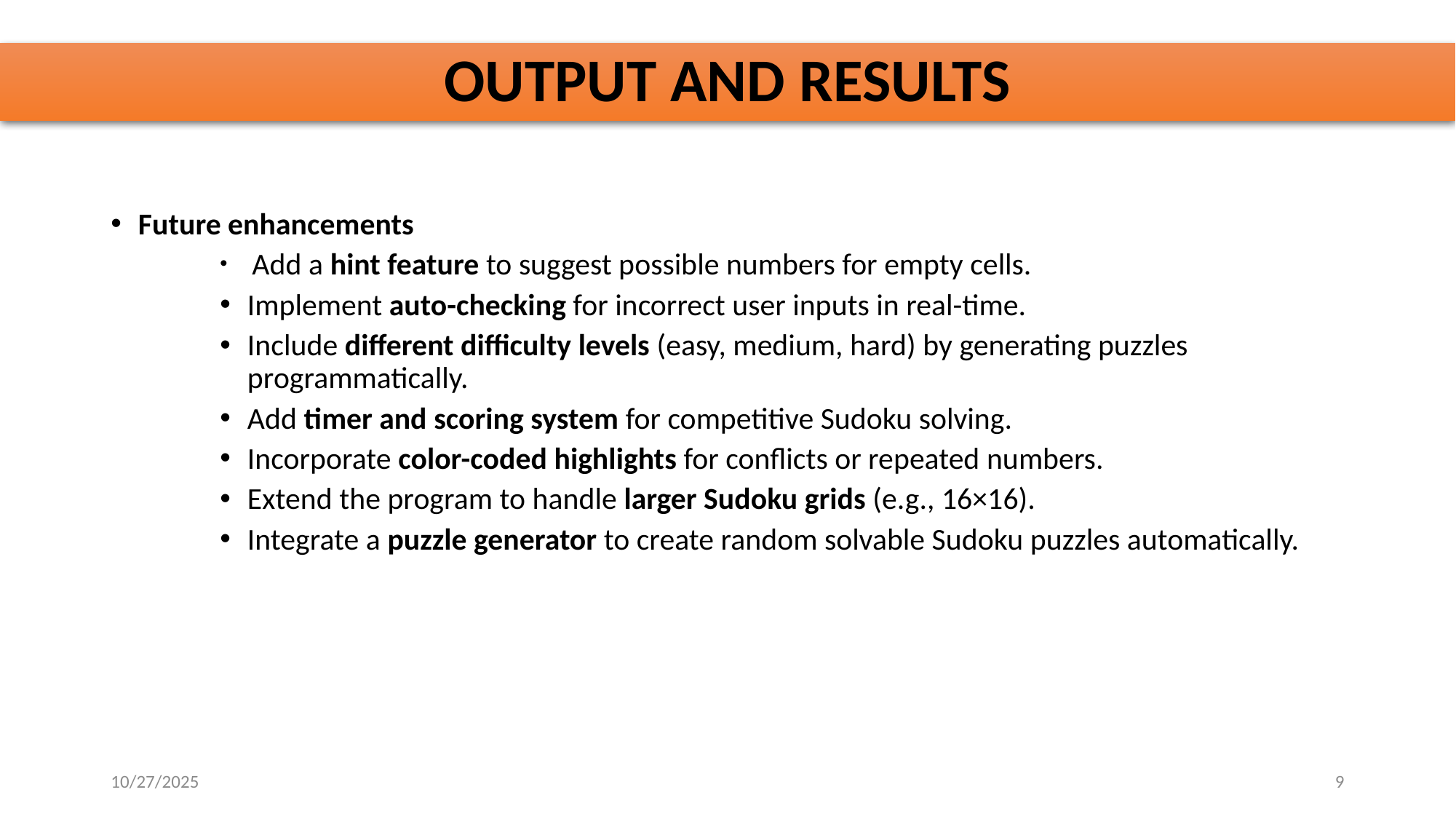

# OUTPUT AND RESULTS

Future enhancements
 Add a hint feature to suggest possible numbers for empty cells.
Implement auto-checking for incorrect user inputs in real-time.
Include different difficulty levels (easy, medium, hard) by generating puzzles programmatically.
Add timer and scoring system for competitive Sudoku solving.
Incorporate color-coded highlights for conflicts or repeated numbers.
Extend the program to handle larger Sudoku grids (e.g., 16×16).
Integrate a puzzle generator to create random solvable Sudoku puzzles automatically.

10/27/2025
9